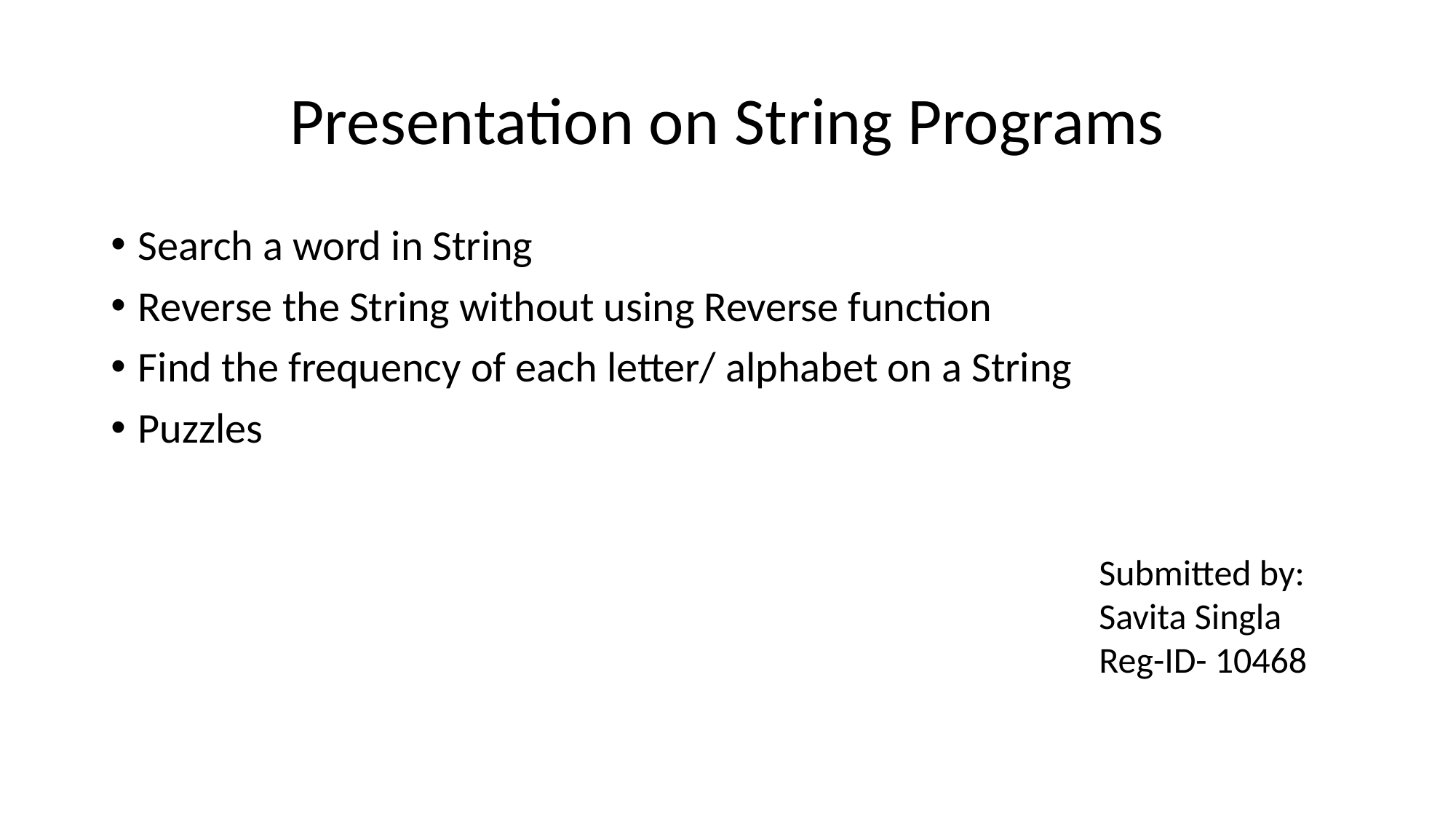

# Presentation on String Programs
Search a word in String
Reverse the String without using Reverse function
Find the frequency of each letter/ alphabet on a String
Puzzles
Submitted by:
Savita Singla
Reg-ID- 10468